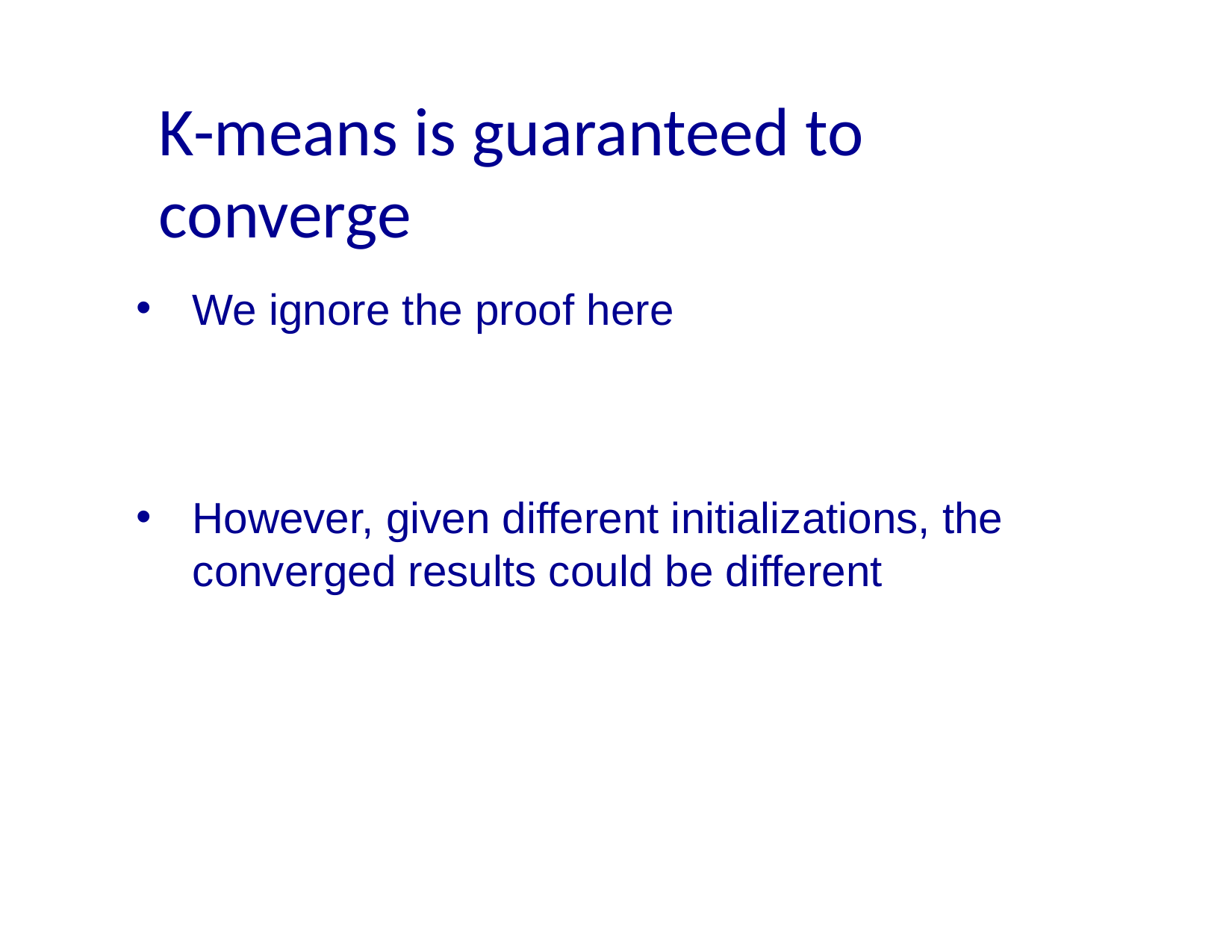

# K-means is guaranteed to converge
We ignore the proof here

However, given different initializations, the converged results could be different